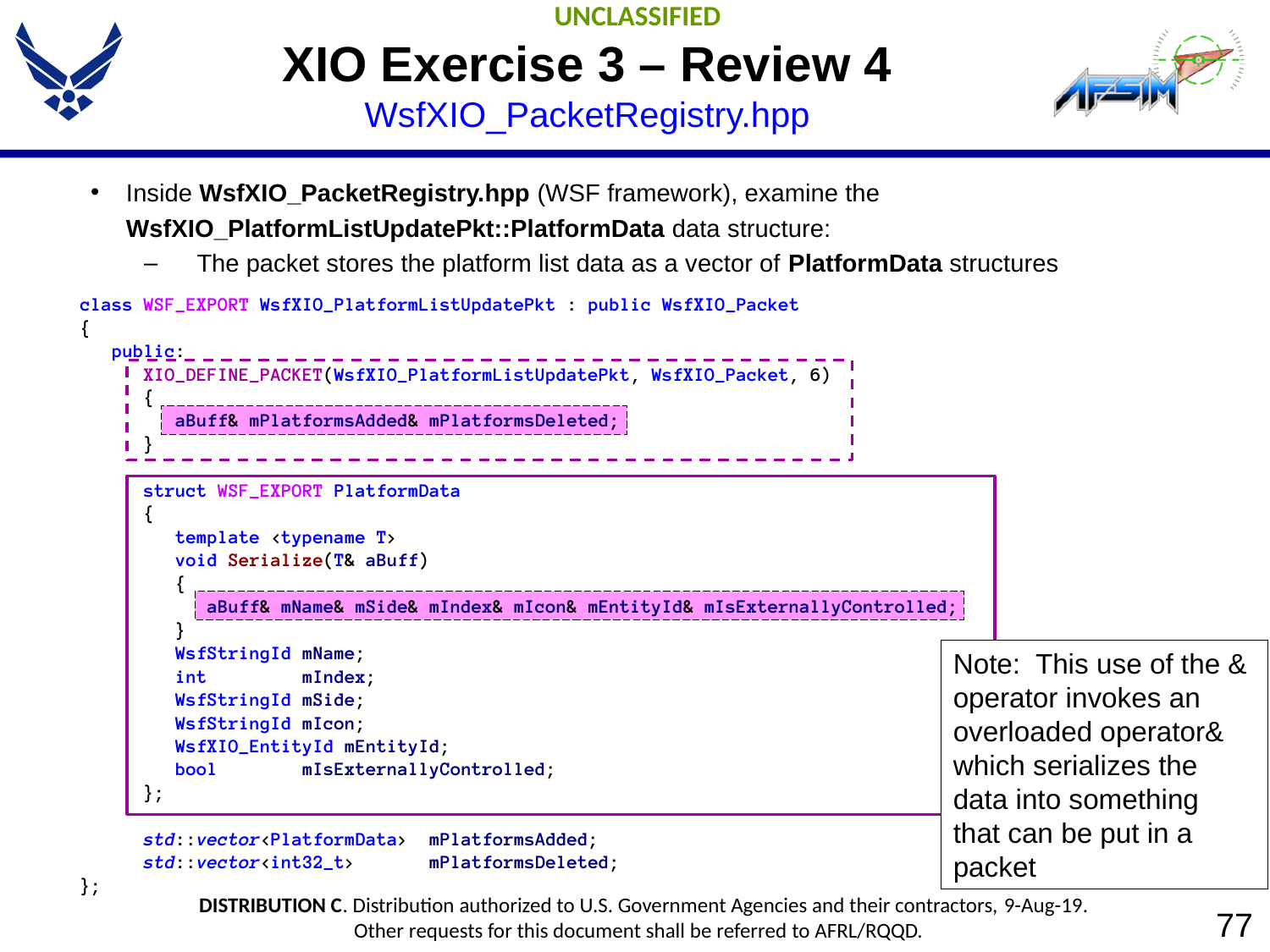

# XIO Exercise 3 – Review 4 WsfXIO_PacketRegistry.hpp
Inside WsfXIO_PacketRegistry.hpp (WSF framework), examine the WsfXIO_PlatformListUpdatePkt::PlatformData data structure:
The packet stores the platform list data as a vector of PlatformData structures

class WSF_EXPORT WsfXIO_PlatformListUpdatePkt : public WsfXIO_Packet
{
   public:
      XIO_DEFINE_PACKET(WsfXIO_PlatformListUpdatePkt, WsfXIO_Packet, 6)
      {
         aBuff& mPlatformsAdded& mPlatformsDeleted;
      }

      struct WSF_EXPORT PlatformData
      {
         template <typename T>
         void Serialize(T& aBuff)
         {
            aBuff& mName& mSide& mIndex& mIcon& mEntityId& mIsExternallyControlled;
         }
         WsfStringId mName;
         int         mIndex;
         WsfStringId mSide;
         WsfStringId mIcon;
         WsfXIO_EntityId mEntityId;
         bool        mIsExternallyControlled;
      };

      std::vector<PlatformData>  mPlatformsAdded;
      std::vector<int32_t>       mPlatformsDeleted;
};

Note:  This use of the &
operator invokes an
overloaded operator&
which serializes the
data into something
that can be put in a
packet